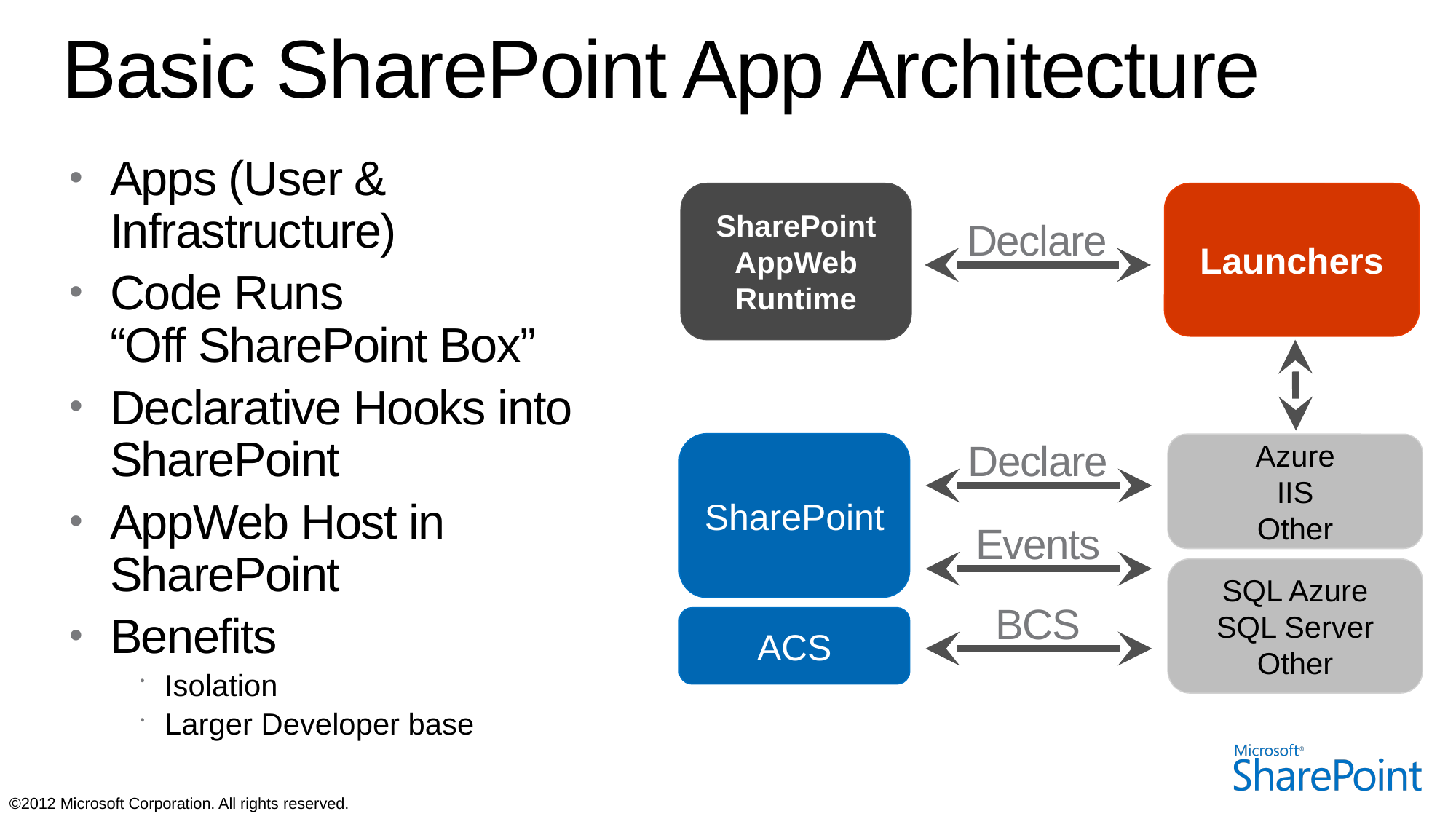

# Basic SharePoint App Architecture
Apps (User & Infrastructure)
Code Runs
“Off SharePoint Box”
Declarative Hooks into
SharePoint
AppWeb Host in SharePoint
Benefits
Isolation
Larger Developer base

SharePoint AppWeb Runtime
Launchers
Declare
SharePoint
Declare
Azure
IIS
Other
Events
SQL Azure
SQL Server
Other
BCS
ACS